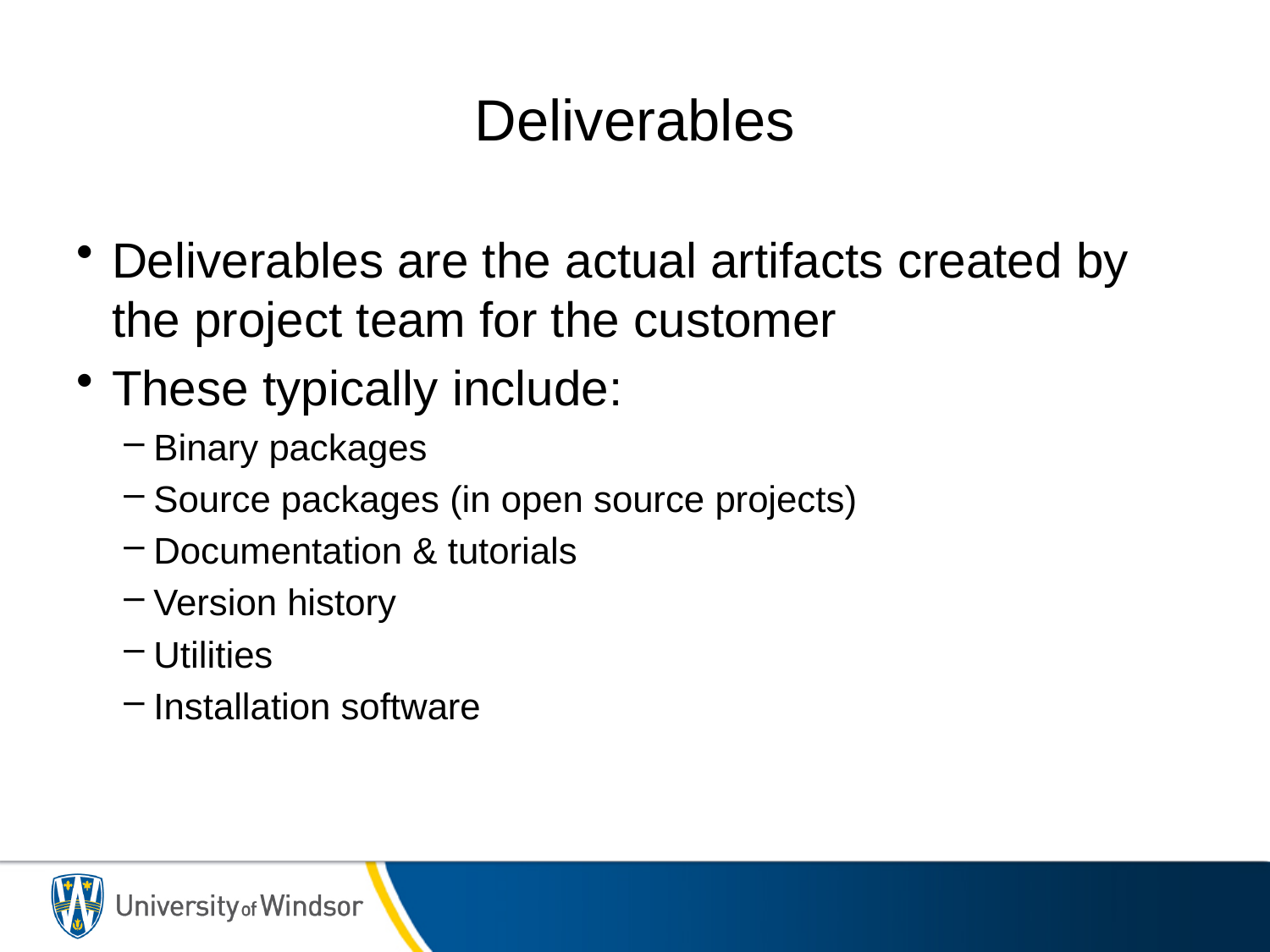

# Deliverables
Deliverables are the actual artifacts created by the project team for the customer
These typically include:
Binary packages
Source packages (in open source projects)
Documentation & tutorials
Version history
Utilities
Installation software